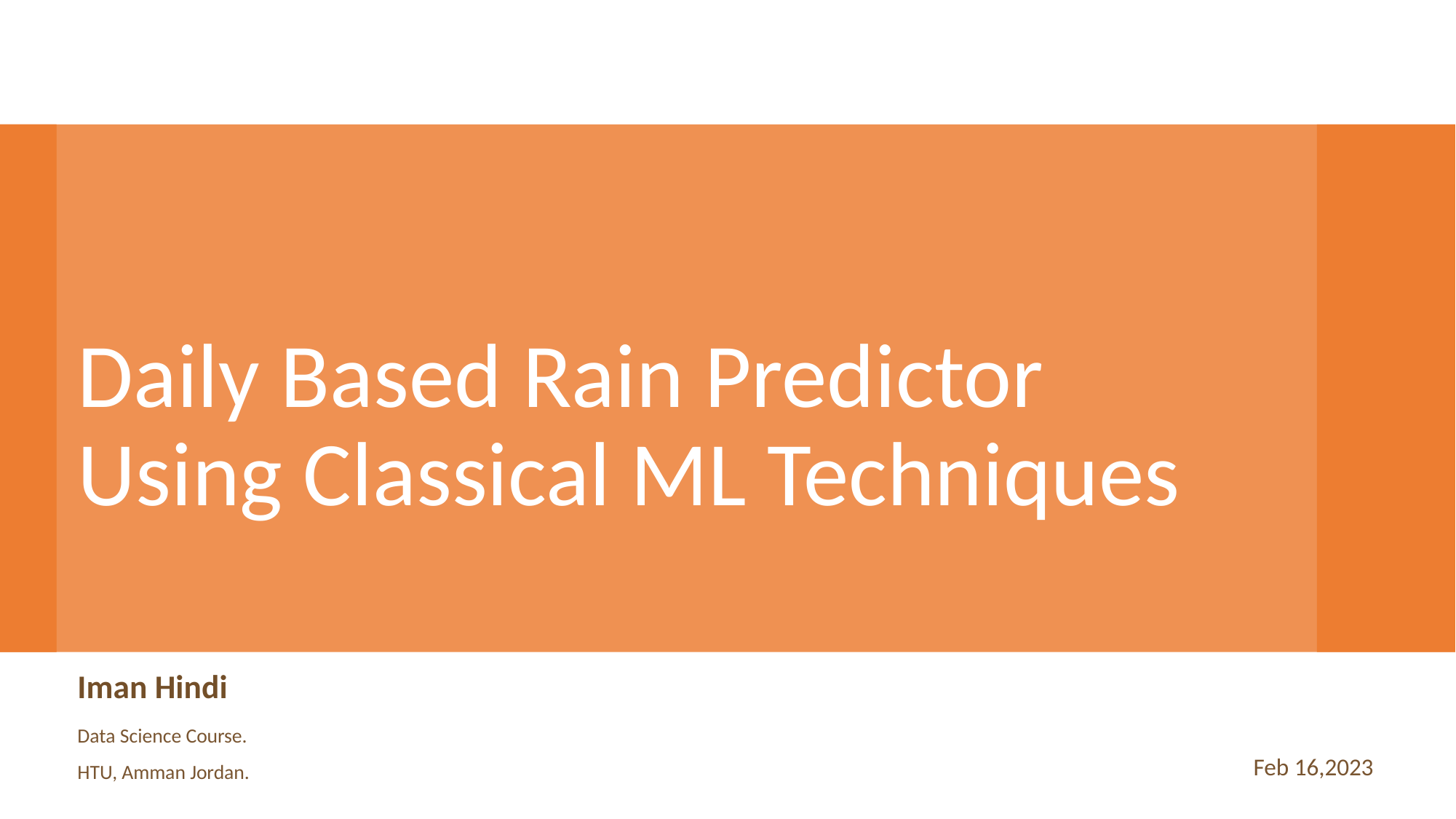

# Daily Based Rain Predictor Using Classical ML Techniques
Iman Hindi
Data Science Course.
HTU, Amman Jordan.
Feb 16,2023